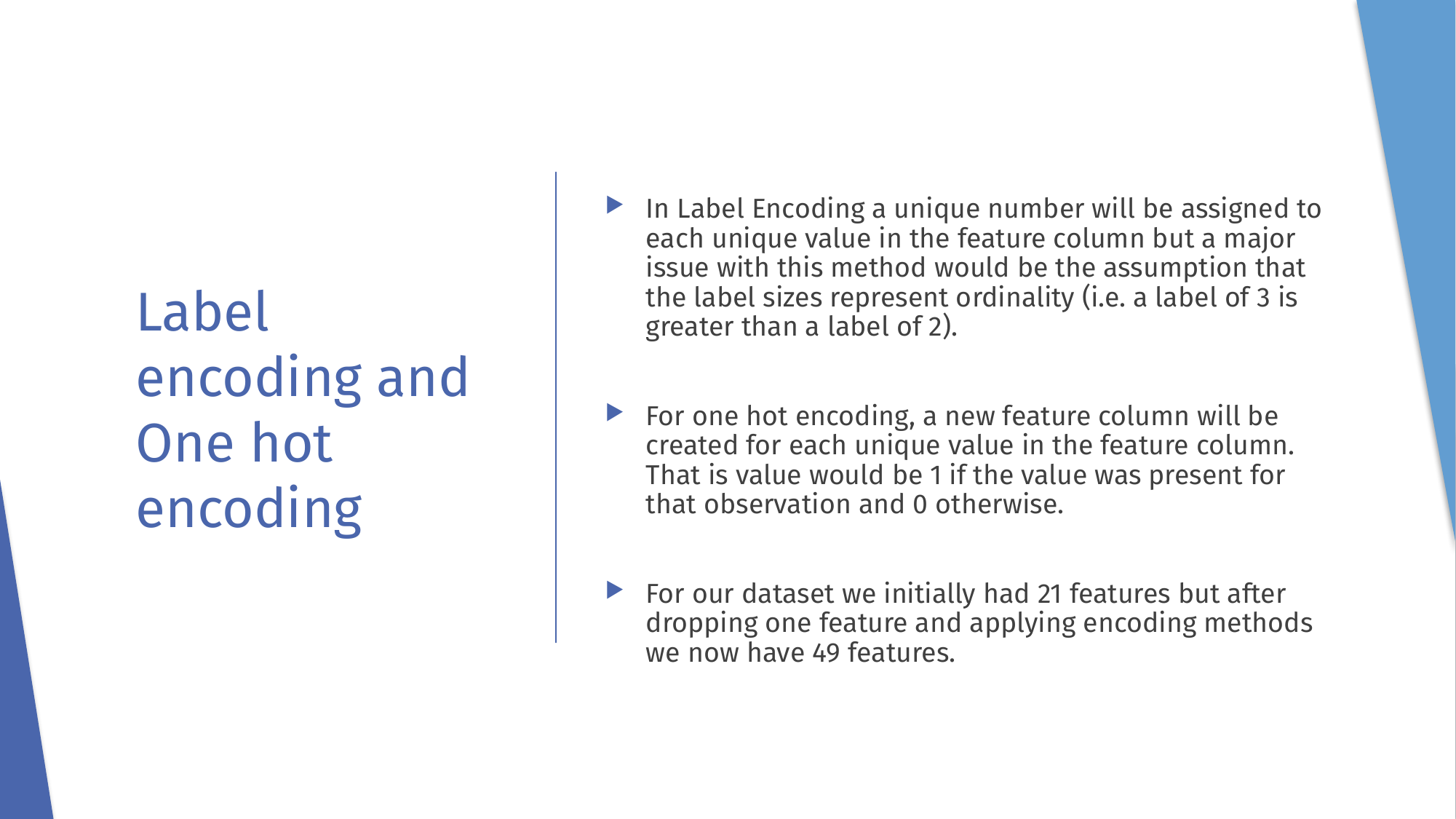

In Label Encoding a unique number will be assigned to each unique value in the feature column but a major issue with this method would be the assumption that the label sizes represent ordinality (i.e. a label of 3 is greater than a label of 2).

For one hot encoding, a new feature column will be created for each unique value in the feature column. That is value would be 1 if the value was present for that observation and 0 otherwise.

For our dataset we initially had 21 features but after dropping one feature and applying encoding methods we now have 49 features.
# Label encoding and One hot encoding